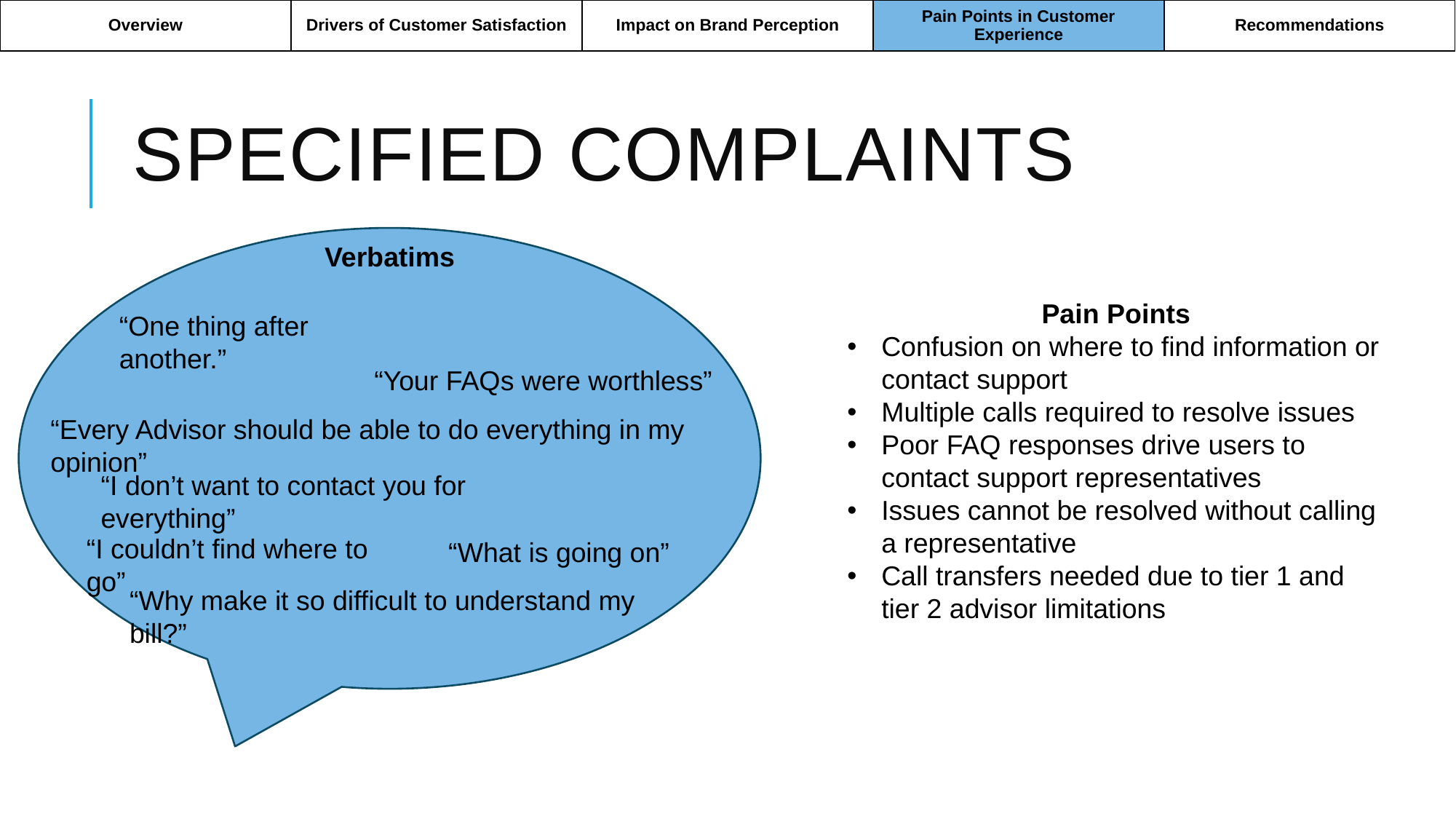

| Overview | Drivers of Customer Satisfaction | Impact on Brand Perception | Pain Points in Customer Experience | Recommendations |
| --- | --- | --- | --- | --- |
# Specified Complaints

Verbatims
Pain Points
Confusion on where to find information or contact support
Multiple calls required to resolve issues
Poor FAQ responses drive users to contact support representatives
Issues cannot be resolved without calling a representative
Call transfers needed due to tier 1 and tier 2 advisor limitations
“One thing after another.”
“Your FAQs were worthless”
“Every Advisor should be able to do everything in my opinion”
“I don’t want to contact you for everything”
“I couldn’t find where to go”
“What is going on”
“Why make it so difficult to understand my bill?”